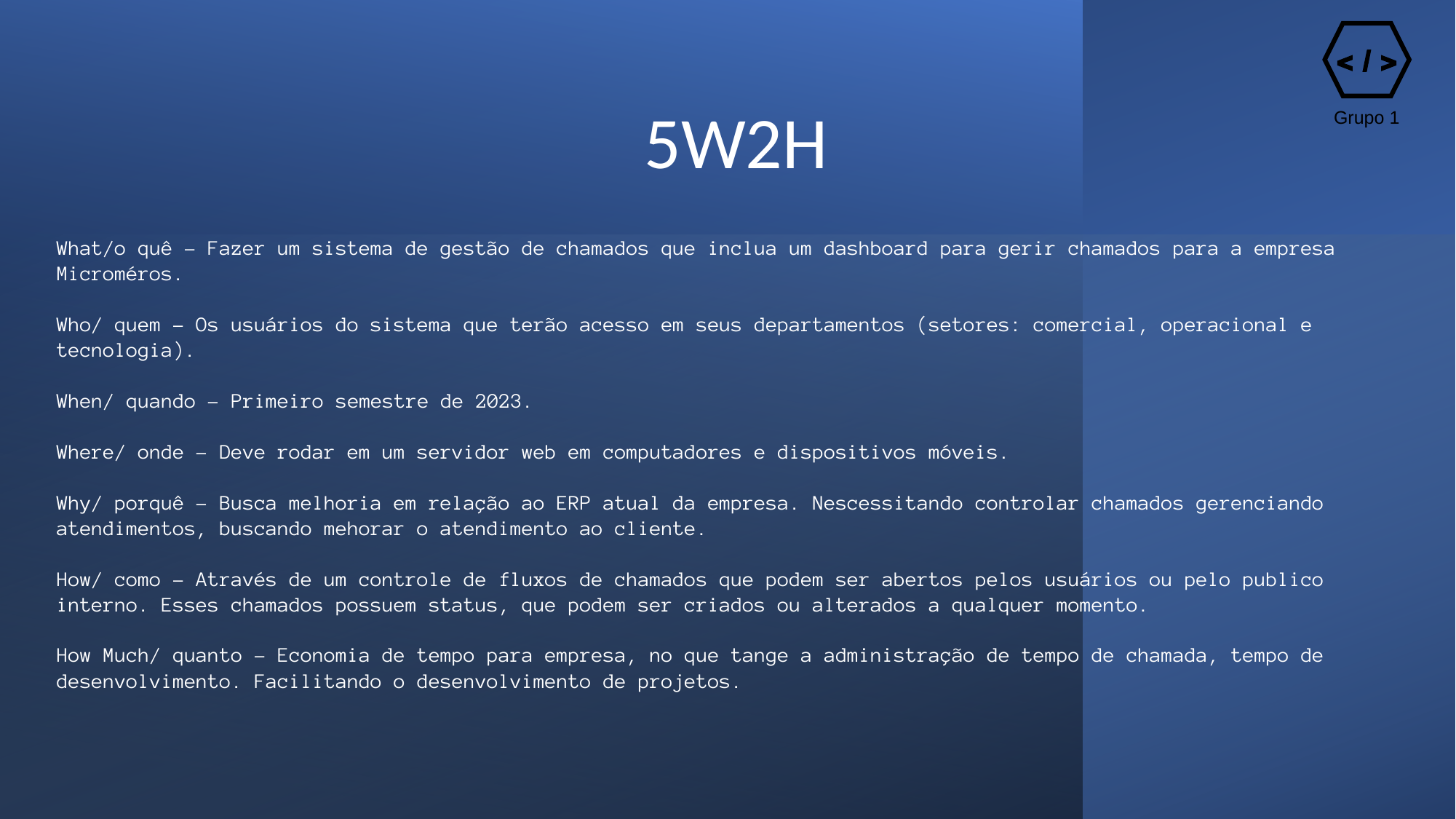

< / >
Grupo 1
5W2H

What/o quê - Fazer um sistema de gestão de chamados que inclua um dashboard para gerir chamados para a empresa Microméros.

Who/ quem - Os usuários do sistema que terão acesso em seus departamentos (setores: comercial, operacional e tecnologia).

When/ quando - Primeiro semestre de 2023.

Where/ onde - Deve rodar em um servidor web em computadores e dispositivos móveis.

Why/ porquê - Busca melhoria em relação ao ERP atual da empresa. Nescessitando controlar chamados gerenciando atendimentos, buscando mehorar o atendimento ao cliente.
How/ como - Através de um controle de fluxos de chamados que podem ser abertos pelos usuários ou pelo publico interno. Esses chamados possuem status, que podem ser criados ou alterados a qualquer momento.
How Much/ quanto - Economia de tempo para empresa, no que tange a administração de tempo de chamada, tempo de desenvolvimento. Facilitando o desenvolvimento de projetos.